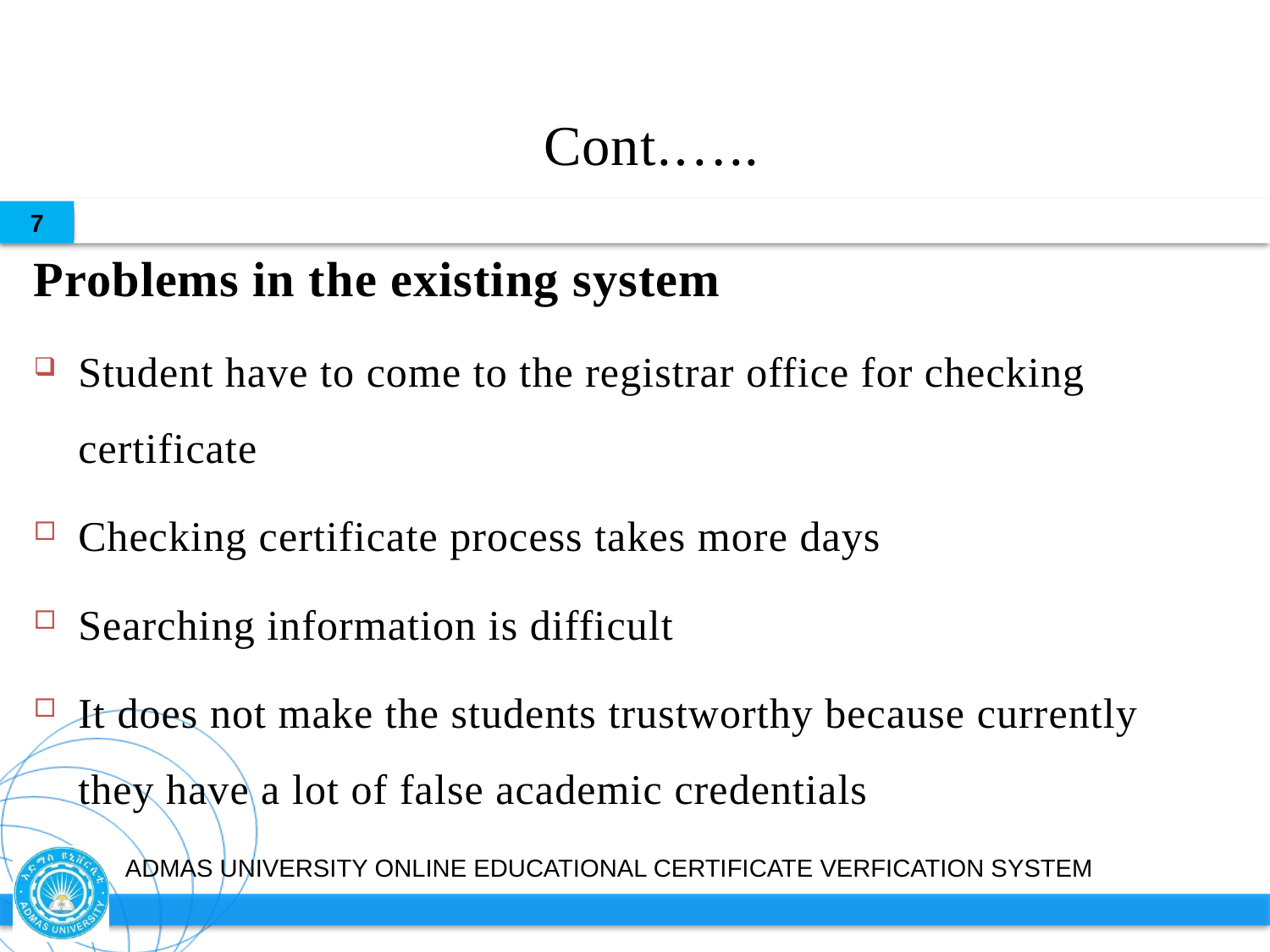

# Cont.…..
7
Problems in the existing system
Student have to come to the registrar office for checking certificate
Checking certificate process takes more days
Searching information is difficult
It does not make the students trustworthy because currently they have a lot of false academic credentials